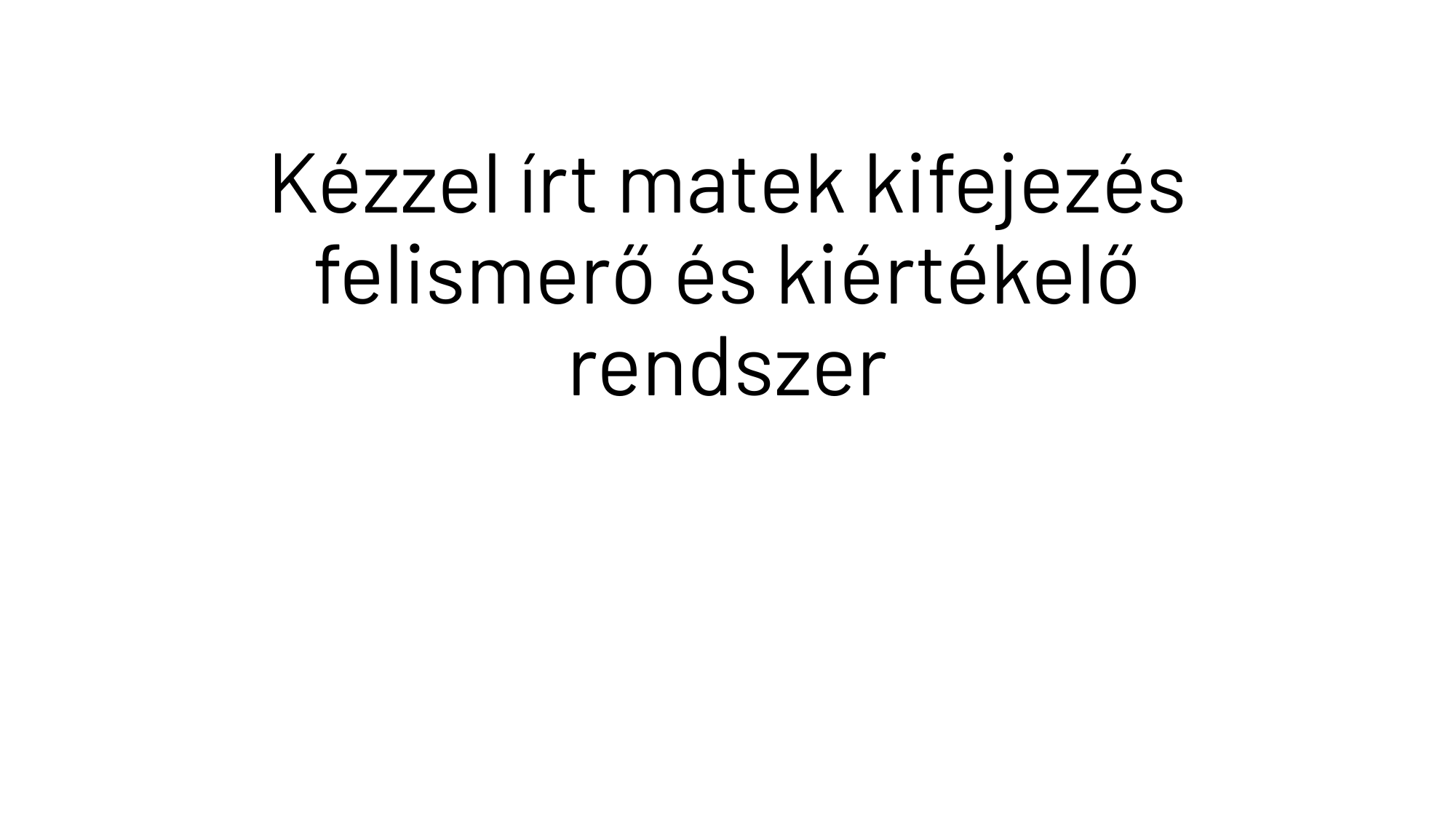

# Kézzel írt matek kifejezés felismerő és kiértékelő rendszer